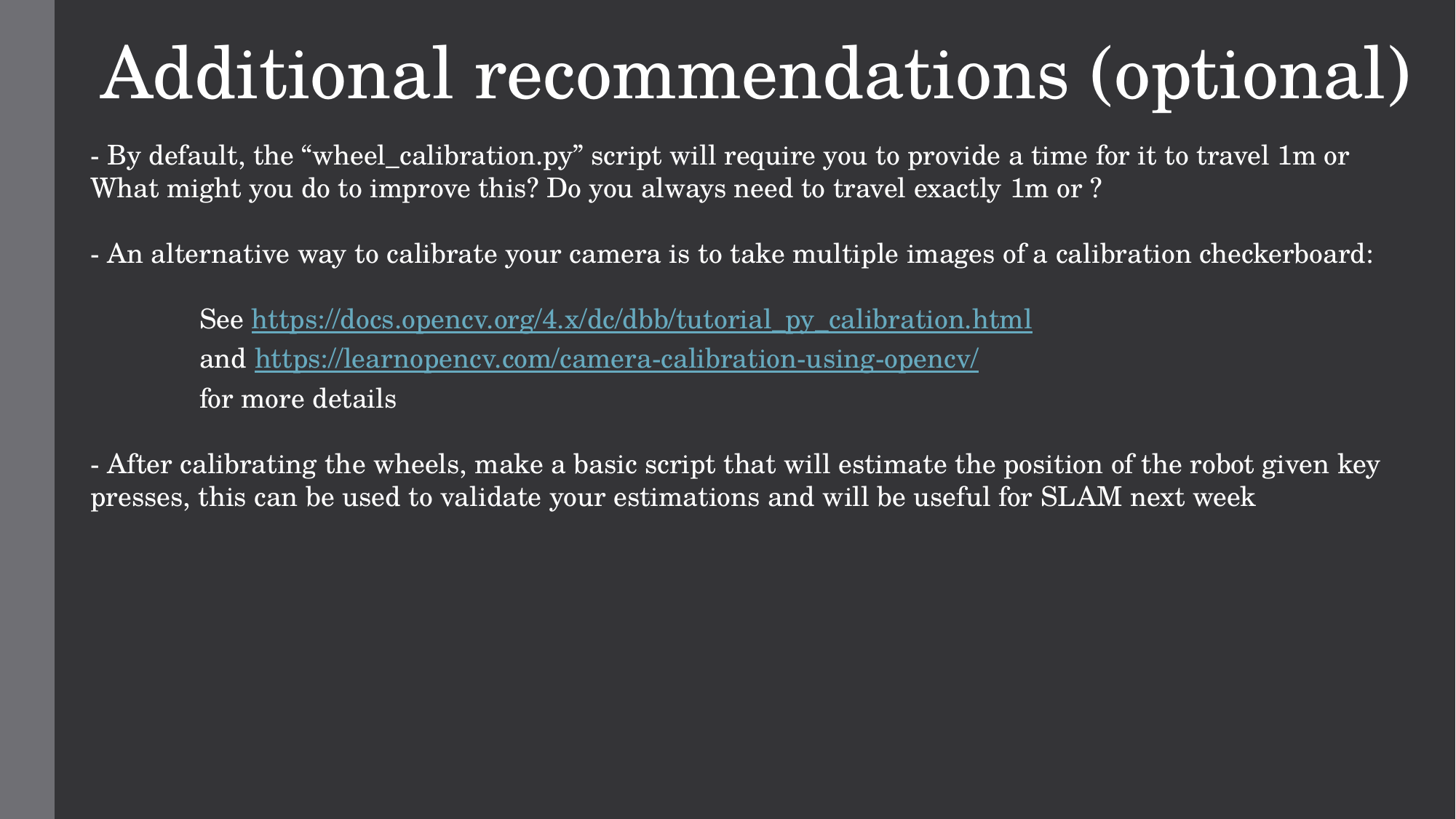

Additional recommendations (optional)
- By default, the “wheel_calibration.py” script will require you to provide a time for it to travel 1m or  	What might you do to improve this? Do you always need to travel exactly 1m or ?

- An alternative way to calibrate your camera is to take multiple images of a calibration checkerboard:

	See https://docs.opencv.org/4.x/dc/dbb/tutorial_py_calibration.html
	and https://learnopencv.com/camera-calibration-using-opencv/
	for more details

- After calibrating the wheels, make a basic script that will estimate the position of the robot given key 	presses, this can be used to validate your estimations and will be useful for SLAM next week